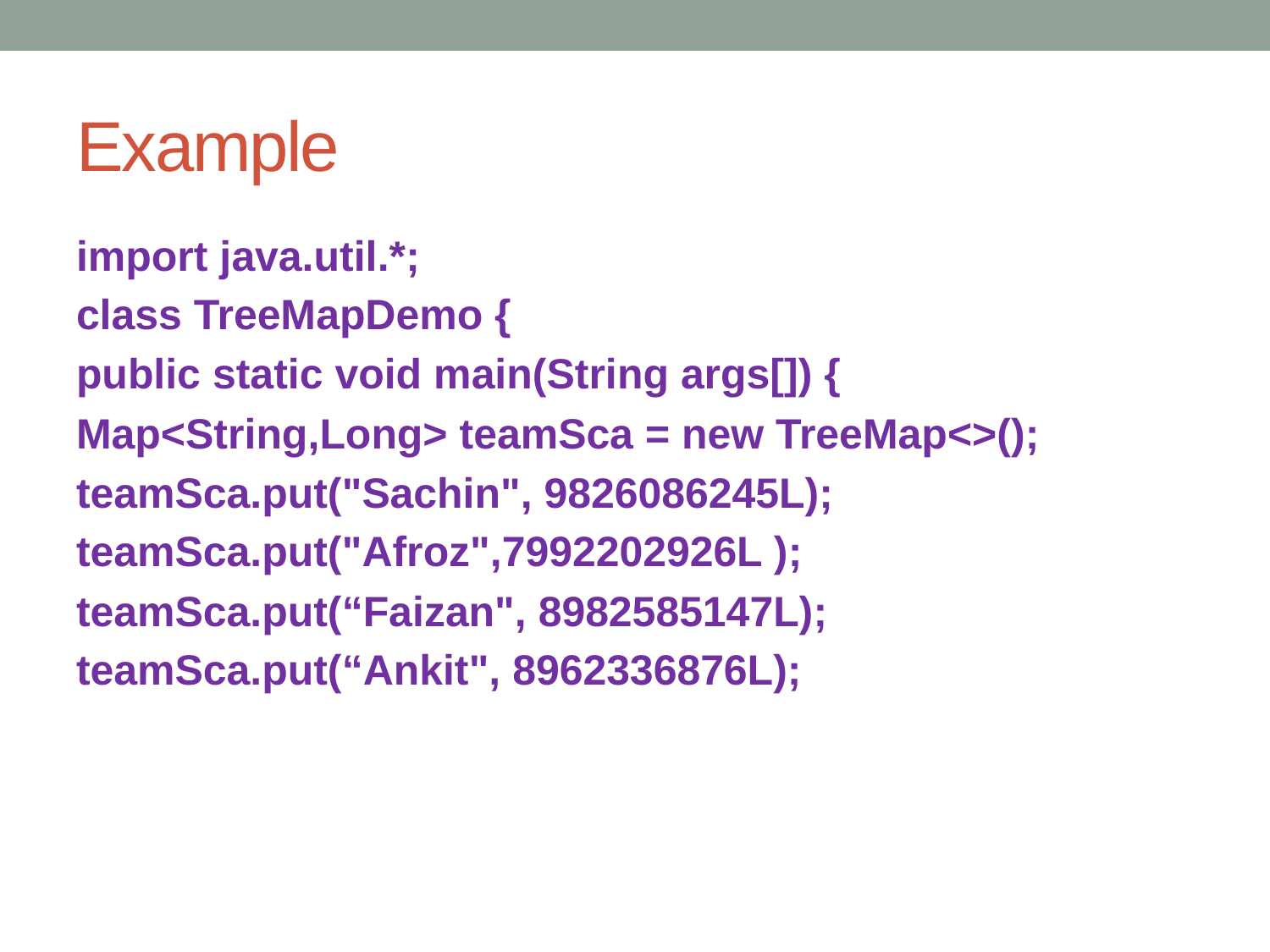

# Example
import java.util.*;
class TreeMapDemo {
public static void main(String args[]) {
Map<String,Long> teamSca = new TreeMap<>();
teamSca.put("Sachin", 9826086245L);
teamSca.put("Afroz",7992202926L );
teamSca.put(“Faizan", 8982585147L);
teamSca.put(“Ankit", 8962336876L);